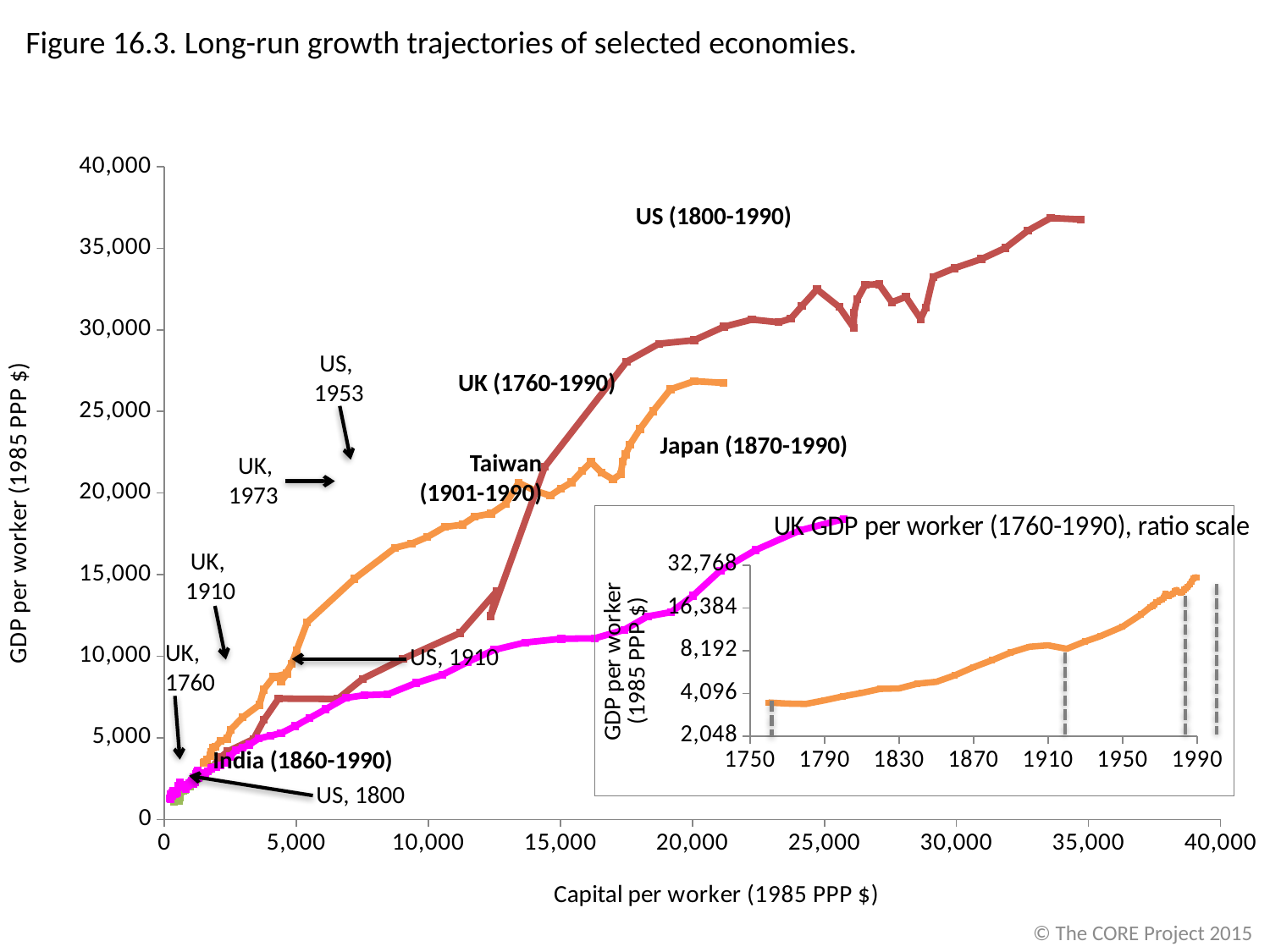

Figure 16.3. Long-run growth trajectories of selected economies.

### Chart

| Category |  |  |  |  |  |  |
|---|---|---|---|---|---|---|
US (1800-1990)
US,
1953
US, 1800
US, 1910
UK (1760-1990)
UK,
1973
UK,
1910
UK,
1760
Japan (1870-1990)
Taiwan (1901-1990)

### Chart: UK GDP per worker (1760-1990), ratio scale

| Category |  |
|---|---|
India (1860-1990)
© The CORE Project 2015